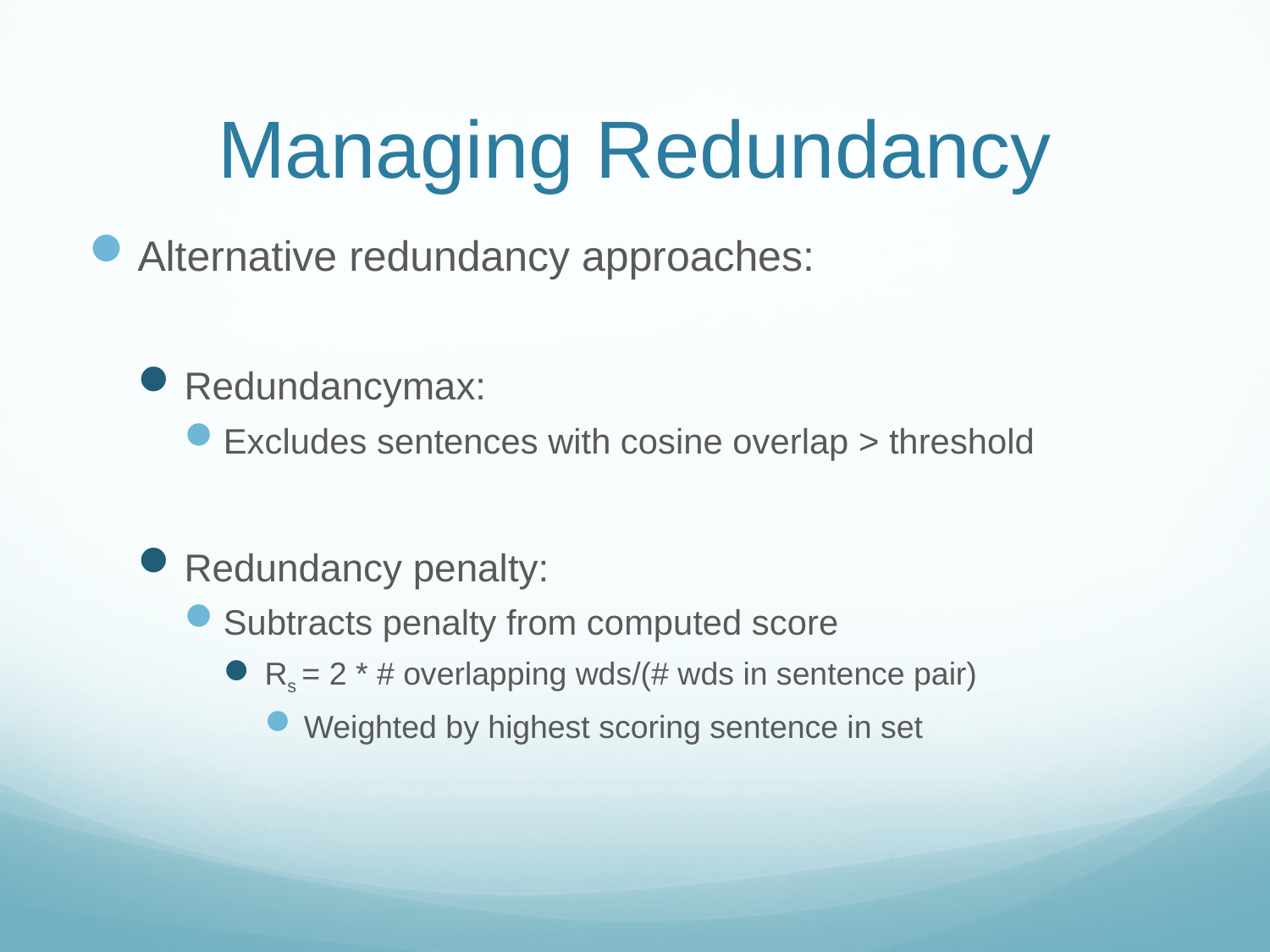

# Managing Redundancy
Alternative redundancy approaches:

Redundancymax:
Excludes sentences with cosine overlap > threshold

Redundancy penalty:
Subtracts penalty from computed score
Rs = 2 * # overlapping wds/(# wds in sentence pair)
Weighted by highest scoring sentence in set